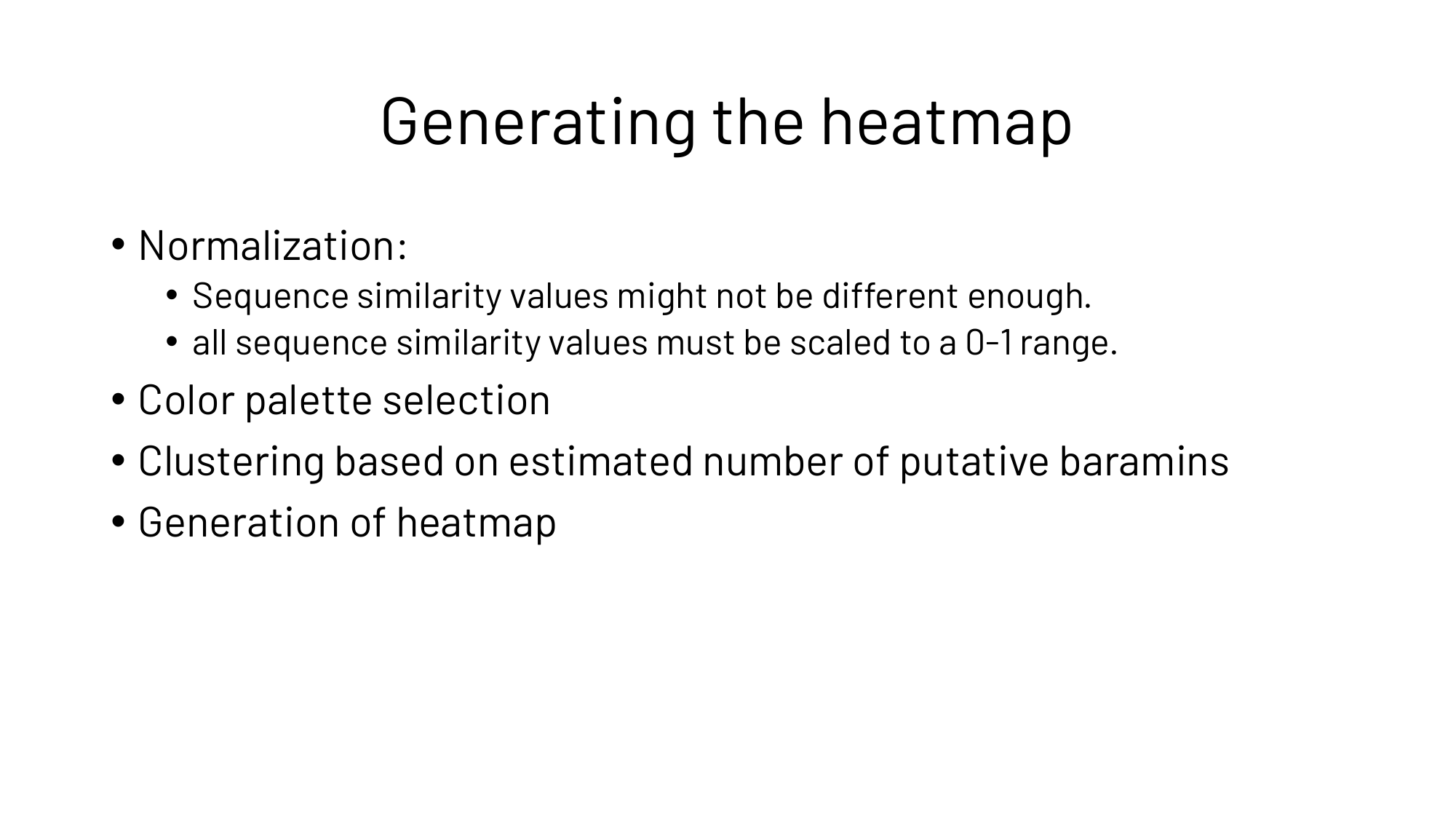

# Generating the heatmap
Normalization:
Sequence similarity values might not be different enough.
all sequence similarity values must be scaled to a 0-1 range.
Color palette selection
Clustering based on estimated number of putative baramins
Generation of heatmap